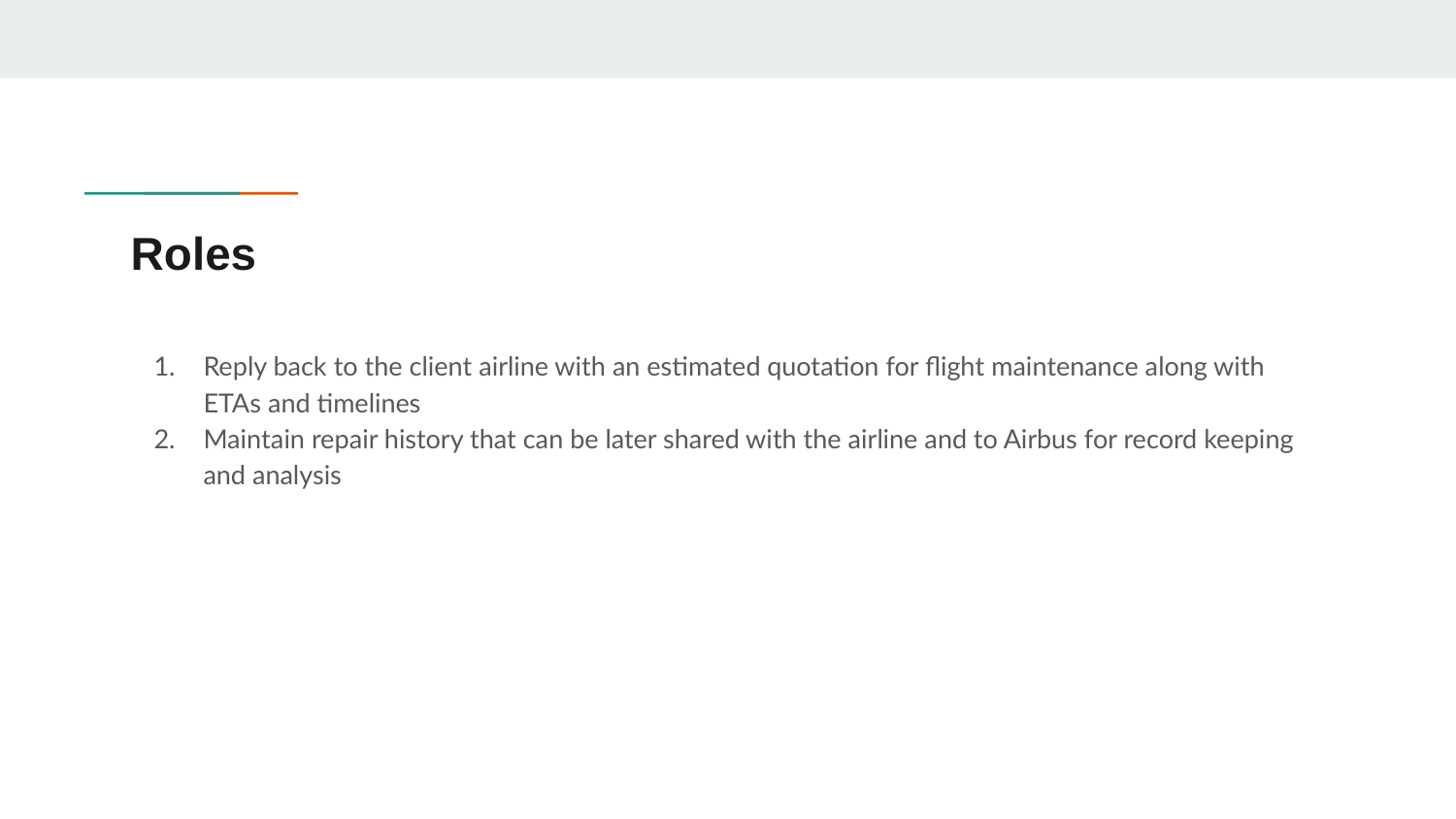

# Roles
Reply back to the client airline with an estimated quotation for flight maintenance along with ETAs and timelines
Maintain repair history that can be later shared with the airline and to Airbus for record keeping and analysis